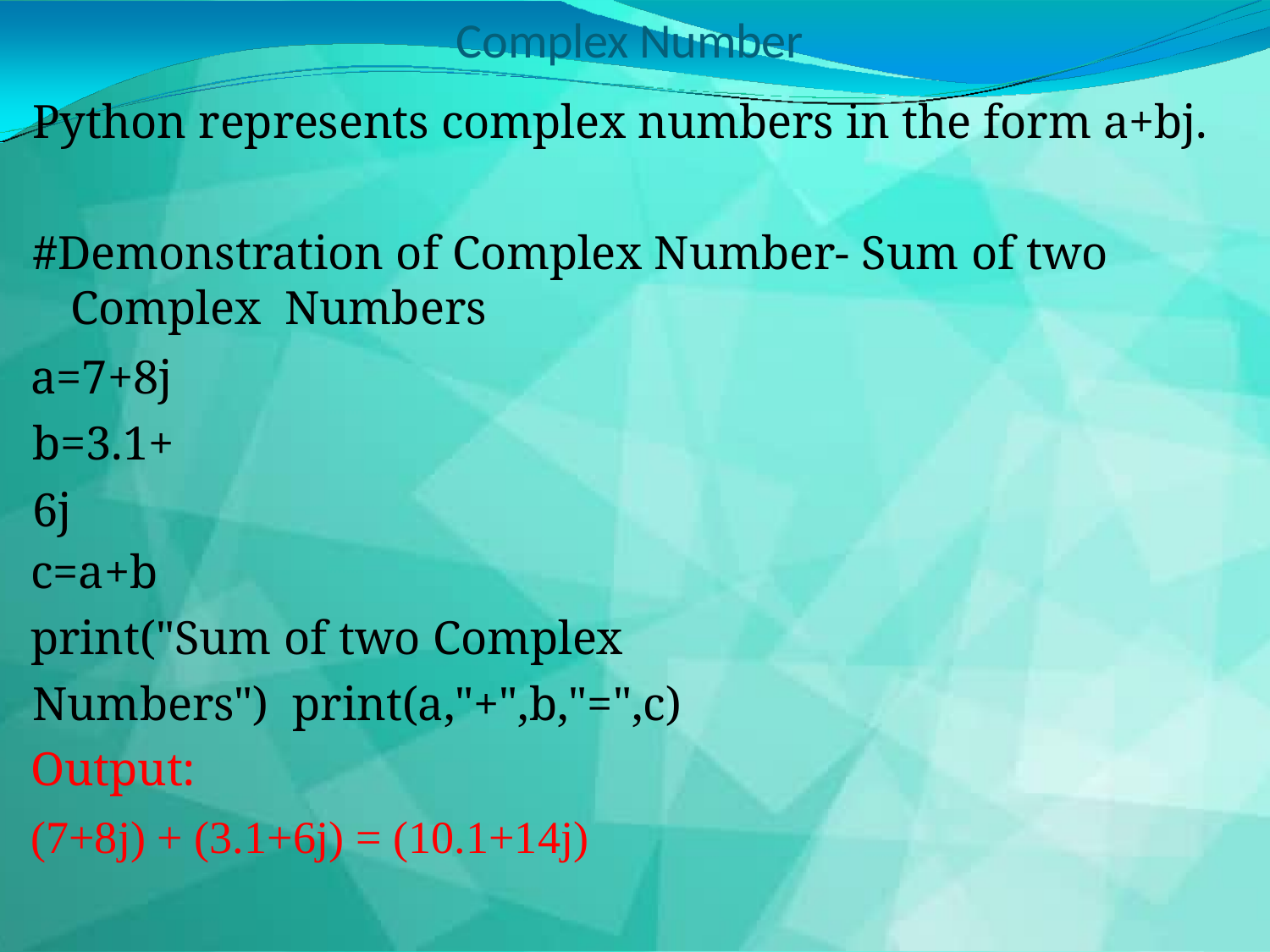

# Complex Number
Python represents complex numbers in the form a+bj.

#Demonstration of Complex Number- Sum of two Complex  Numbers
a=7+8j  b=3.1+6j
c=a+b
print("Sum of two Complex Numbers")  print(a,"+",b,"=",c)
Output:
(7+8j) + (3.1+6j) = (10.1+14j)